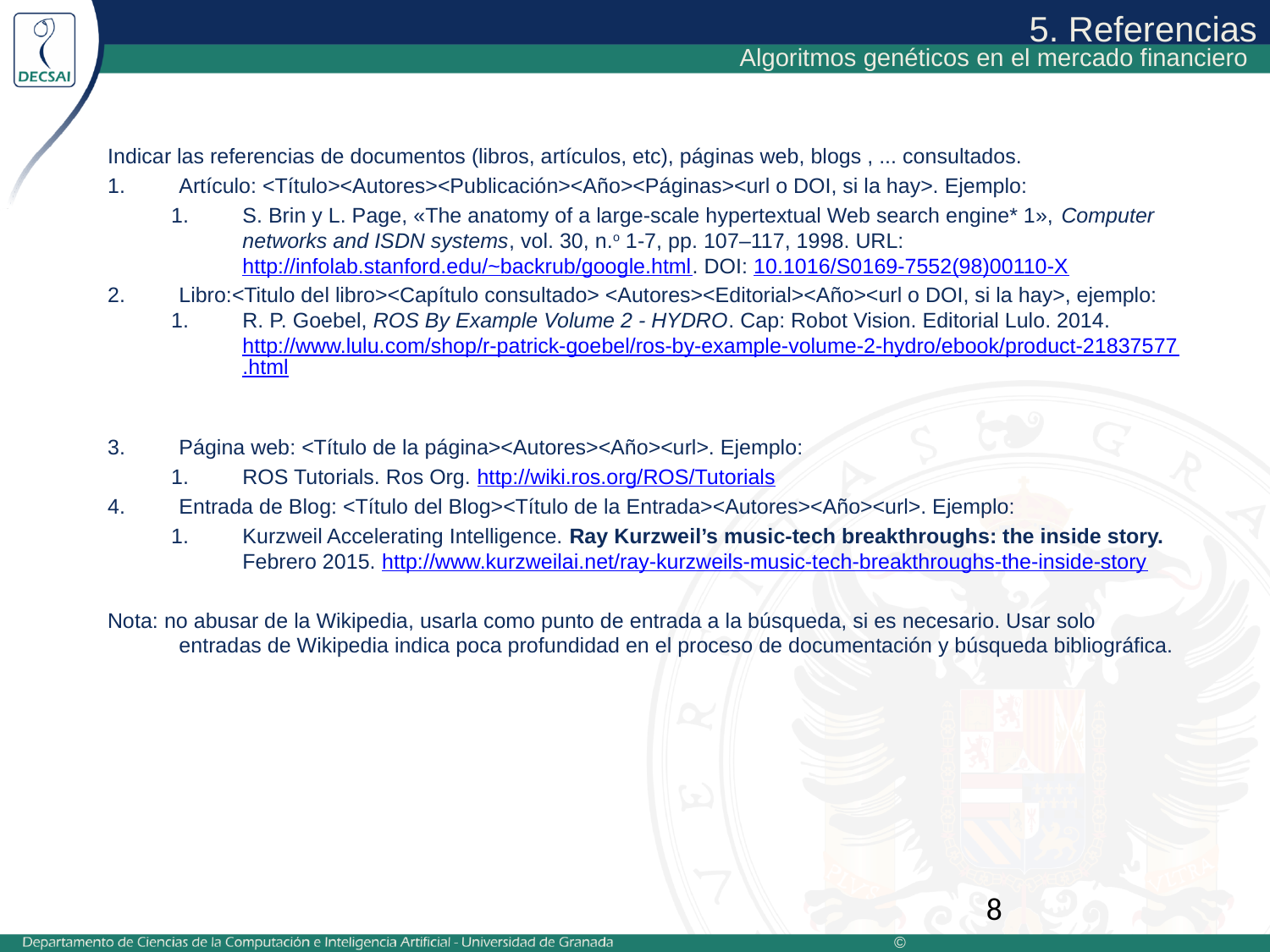

# 5. Referencias
Algoritmos genéticos en el mercado financiero
Indicar las referencias de documentos (libros, artículos, etc), páginas web, blogs , ... consultados.
Artículo: <Título><Autores><Publicación><Año><Páginas><url o DOI, si la hay>. Ejemplo:
S. Brin y L. Page, «The anatomy of a large-scale hypertextual Web search engine* 1», Computer networks and ISDN systems, vol. 30, n.o 1-7, pp. 107–117, 1998. URL: http://infolab.stanford.edu/~backrub/google.html. DOI: 10.1016/S0169-7552(98)00110-X
Libro:<Titulo del libro><Capítulo consultado> <Autores><Editorial><Año><url o DOI, si la hay>, ejemplo:
R. P. Goebel, ROS By Example Volume 2 - HYDRO. Cap: Robot Vision. Editorial Lulo. 2014. http://www.lulu.com/shop/r-patrick-goebel/ros-by-example-volume-2-hydro/ebook/product-21837577.html

Página web: <Título de la página><Autores><Año><url>. Ejemplo:
ROS Tutorials. Ros Org. http://wiki.ros.org/ROS/Tutorials
Entrada de Blog: <Título del Blog><Título de la Entrada><Autores><Año><url>. Ejemplo:
Kurzweil Accelerating Intelligence. Ray Kurzweil’s music-tech breakthroughs: the inside story. Febrero 2015. http://www.kurzweilai.net/ray-kurzweils-music-tech-breakthroughs-the-inside-story

Nota: no abusar de la Wikipedia, usarla como punto de entrada a la búsqueda, si es necesario. Usar solo entradas de Wikipedia indica poca profundidad en el proceso de documentación y búsqueda bibliográfica.

8